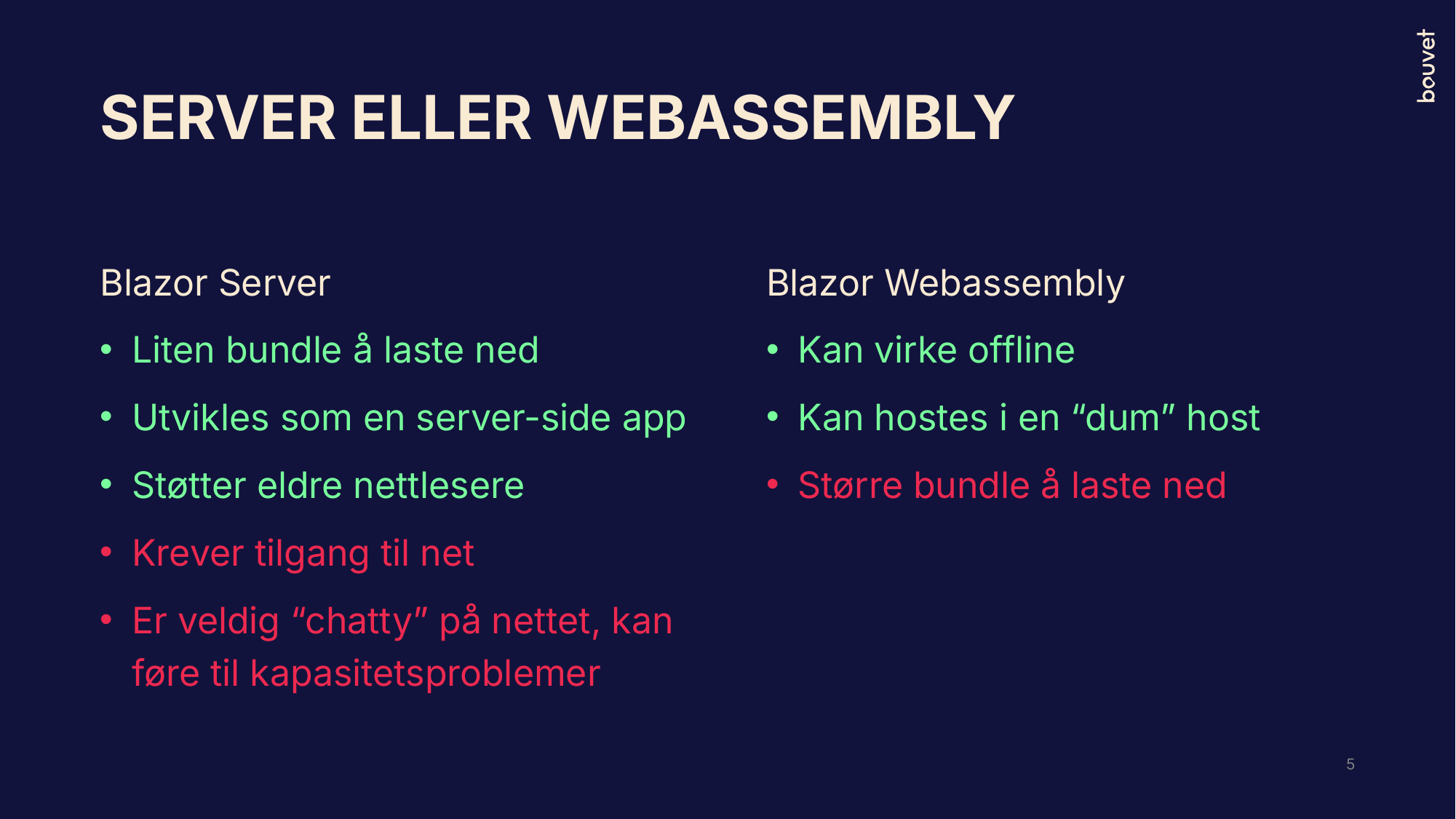

# SERVER ELLER WEBASSEMBLY

Blazor Server
Liten bundle å laste ned
Utvikles som en server-side app
Støtter eldre nettlesere
Krever tilgang til net
Er veldig “chatty” på nettet, kan føre til kapasitetsproblemer
Blazor Webassembly
Kan virke offline
Kan hostes i en “dum” host
Større bundle å laste ned

5